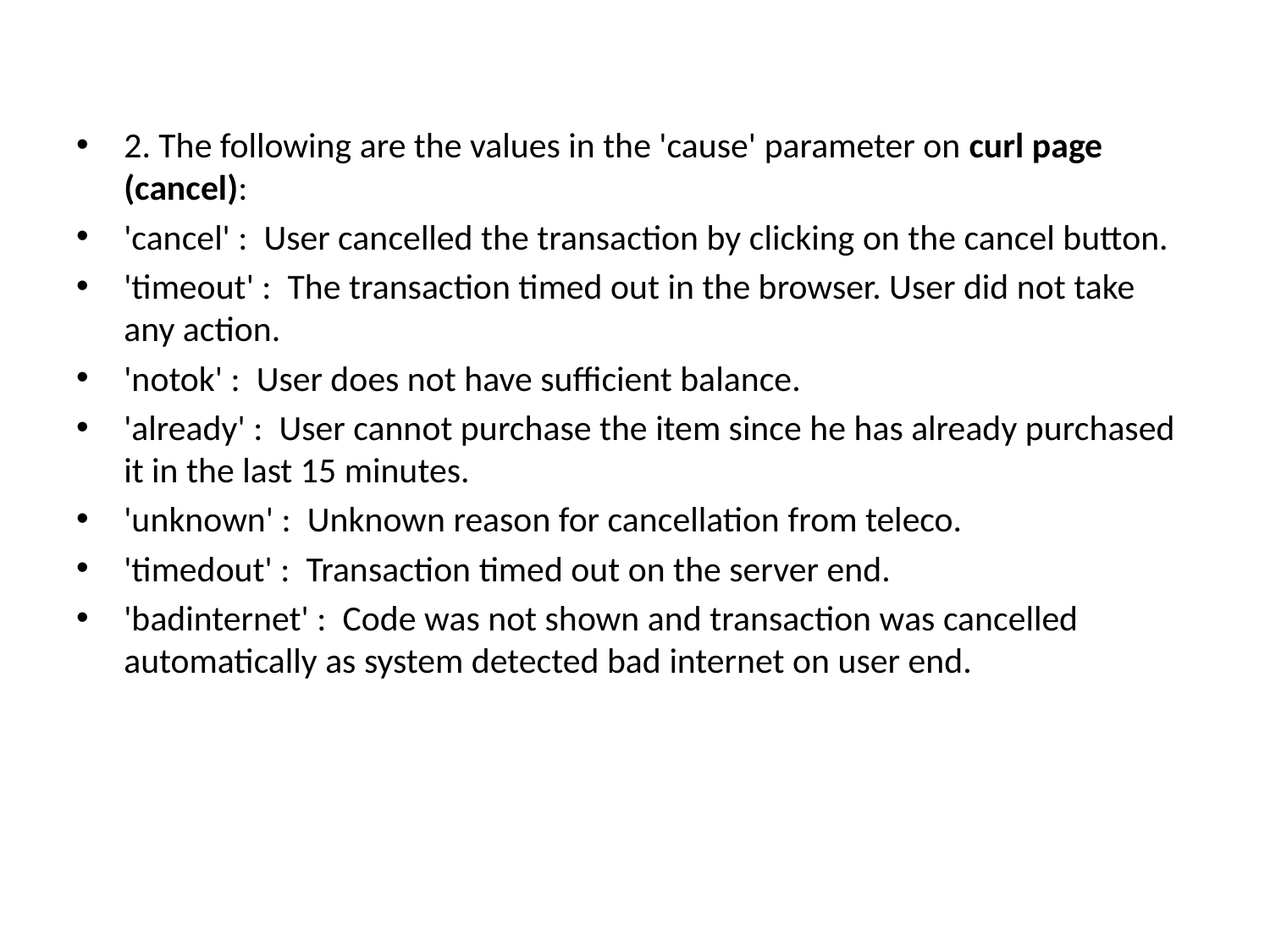

2. The following are the values in the 'cause' parameter on curl page (cancel):
'cancel' :  User cancelled the transaction by clicking on the cancel button.
'timeout' :  The transaction timed out in the browser. User did not take any action.
'notok' :  User does not have sufficient balance.
'already' :  User cannot purchase the item since he has already purchased it in the last 15 minutes.
'unknown' :  Unknown reason for cancellation from teleco.
'timedout' :  Transaction timed out on the server end.
'badinternet' :  Code was not shown and transaction was cancelled automatically as system detected bad internet on user end.